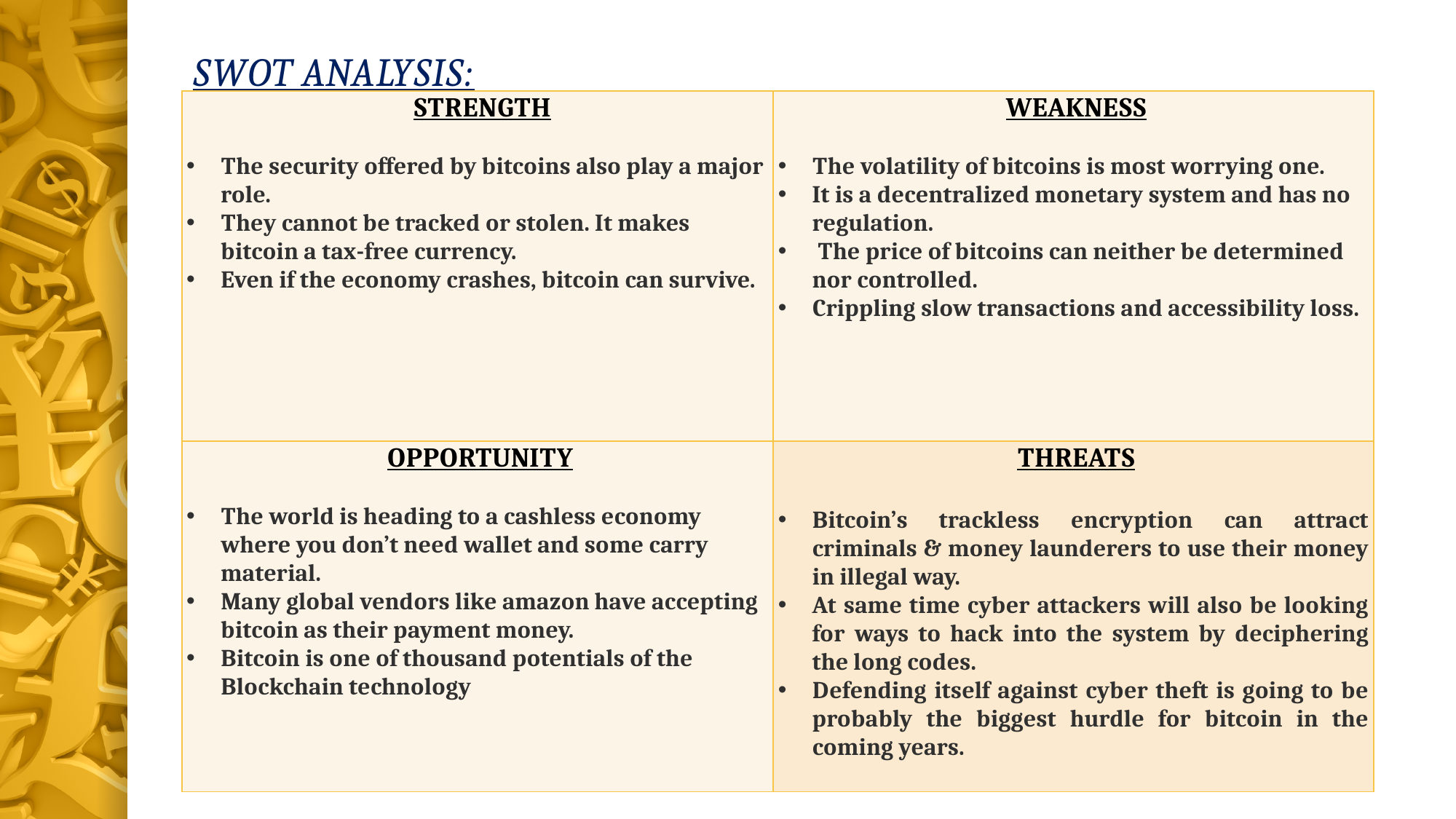

# SWOT ANALYSIS:
| STRENGTH The security offered by bitcoins also play a major role. They cannot be tracked or stolen. It makes bitcoin a tax-free currency. Even if the economy crashes, bitcoin can survive. | WEAKNESS The volatility of bitcoins is most worrying one. It is a decentralized monetary system and has no regulation. The price of bitcoins can neither be determined nor controlled. Crippling slow transactions and accessibility loss. |
| --- | --- |
| OPPORTUNITY The world is heading to a cashless economy where you don’t need wallet and some carry material. Many global vendors like amazon have accepting bitcoin as their payment money. Bitcoin is one of thousand potentials of the Blockchain technology | THREATS Bitcoin’s trackless encryption can attract criminals & money launderers to use their money in illegal way. At same time cyber attackers will also be looking for ways to hack into the system by deciphering the long codes. Defending itself against cyber theft is going to be probably the biggest hurdle for bitcoin in the coming years. |